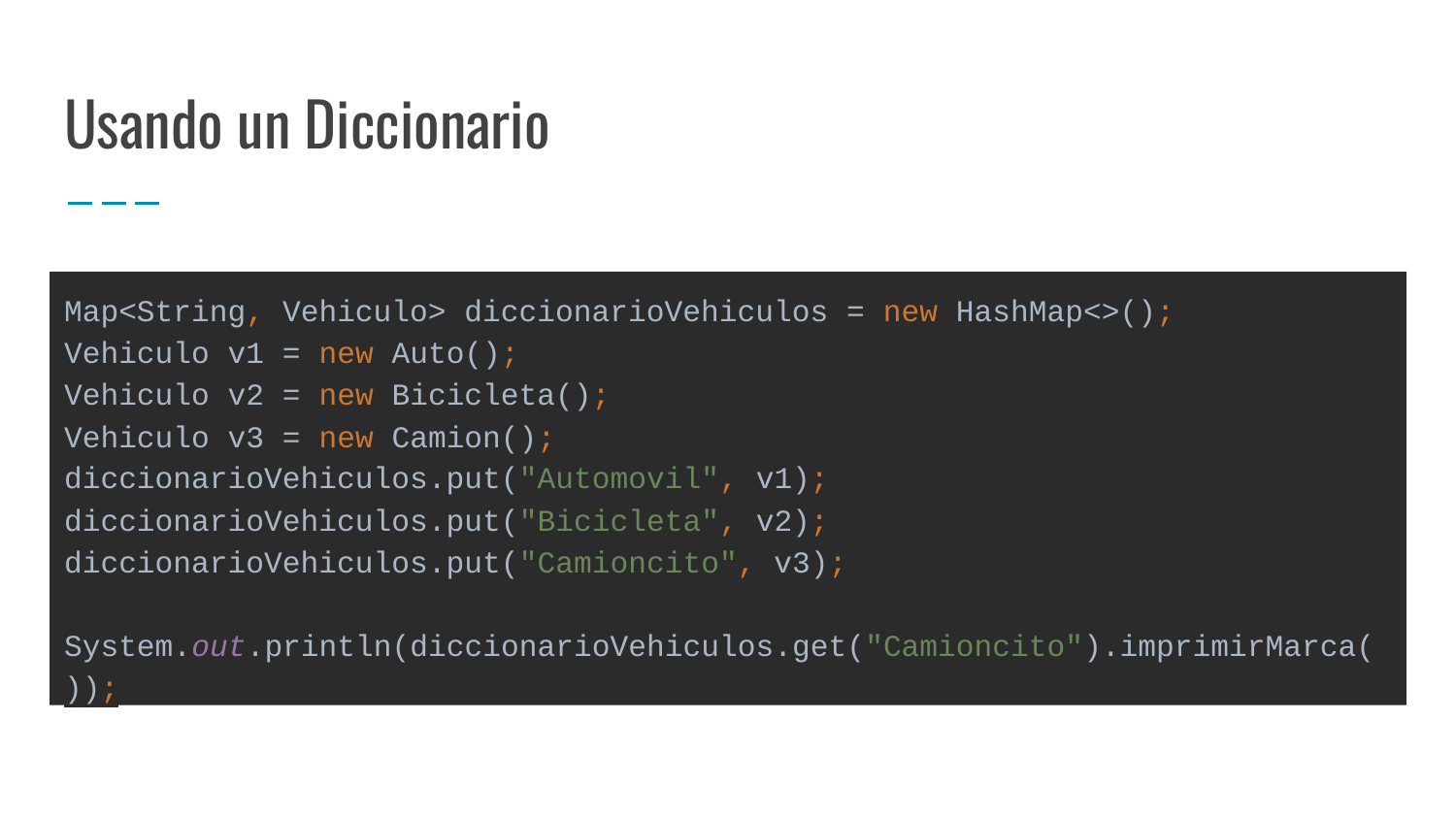

# Usando un Diccionario
Map<String, Vehiculo> diccionarioVehiculos = new HashMap<>();
Vehiculo v1 = new Auto();
Vehiculo v2 = new Bicicleta();
Vehiculo v3 = new Camion();
diccionarioVehiculos.put("Automovil", v1);
diccionarioVehiculos.put("Bicicleta", v2);
diccionarioVehiculos.put("Camioncito", v3);

System.out.println(diccionarioVehiculos.get("Camioncito").imprimirMarca());